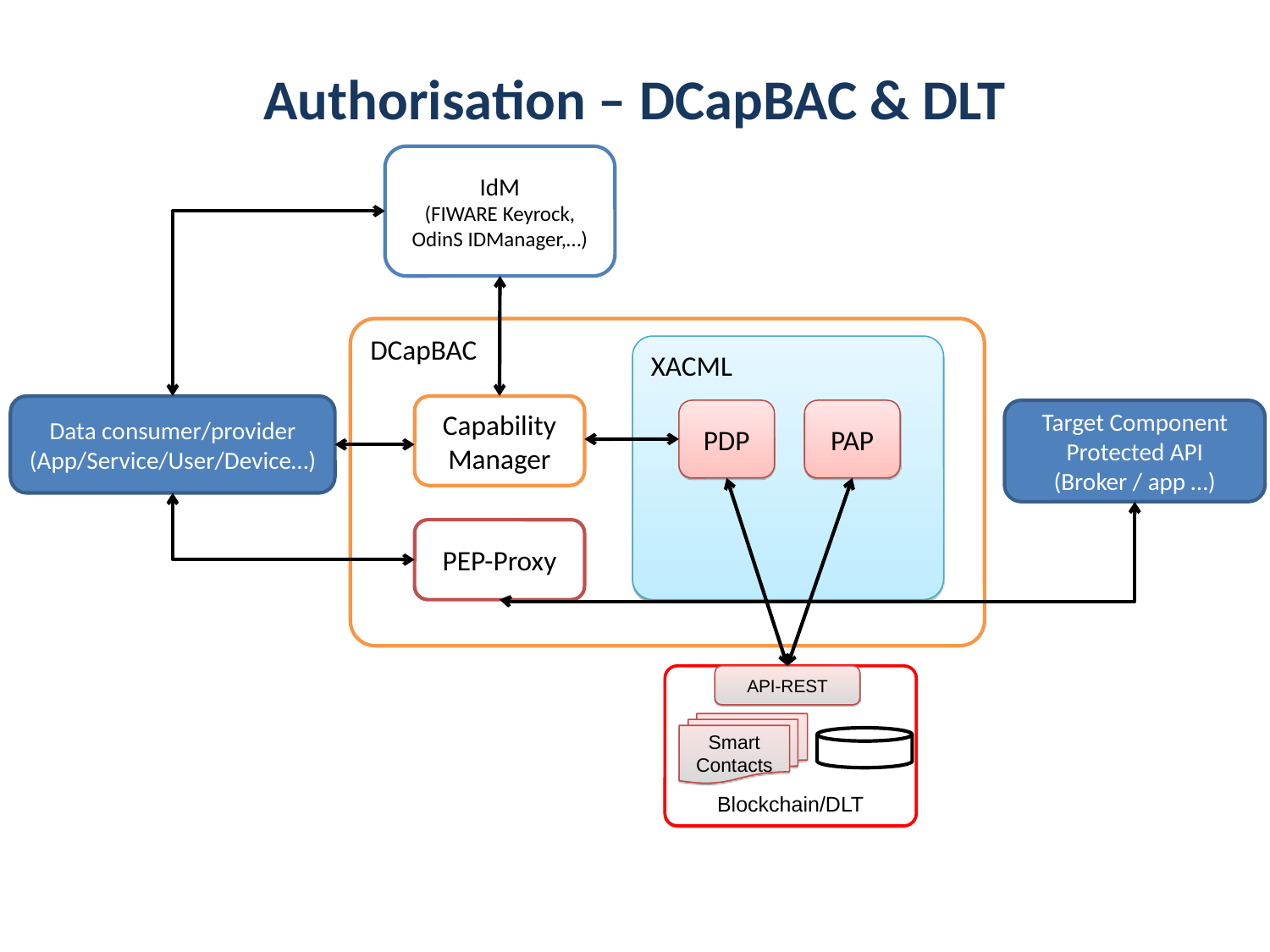

Authorisation – DCapBAC & DLT
IdM
(FIWARE Keyrock, OdinS IDManager,…)
DCapBAC
XACML
Data consumer/provider
(App/Service/User/Device…)
Capability Manager
PDP
PAP
Target Component
Protected API
(Broker / app …)
PEP-Proxy
Blockchain/DLT
API-REST
Smart Contacts